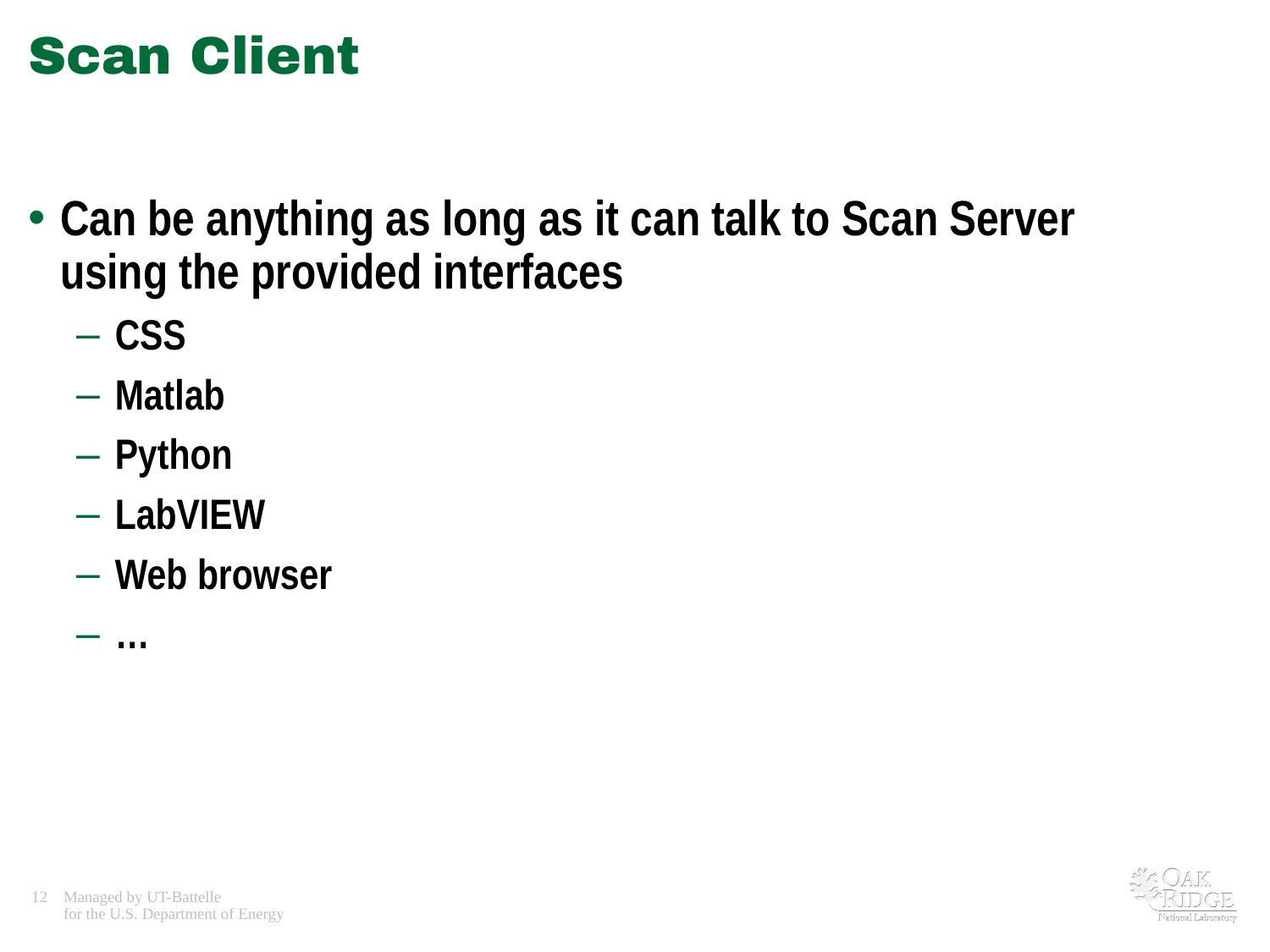

# Scan Client
Can be anything as long as it can talk to Scan Server using the provided interfaces
CSS
Matlab
Python
LabVIEW
Web browser
…